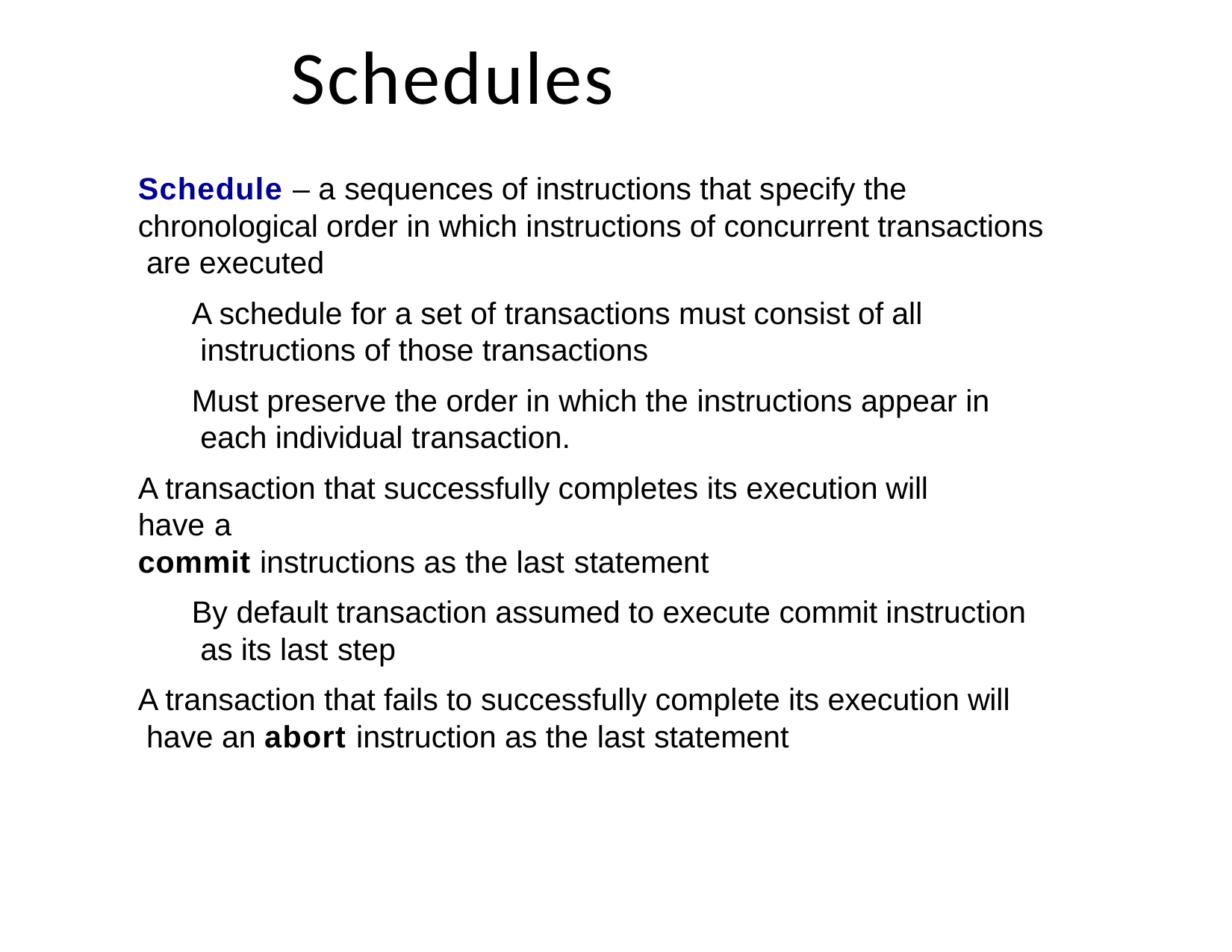

# Schedules
Schedule – a sequences of instructions that specify the  chronological order in which instructions of concurrent transactions  are executed
A schedule for a set of transactions must consist of all  instructions of those transactions
Must preserve the order in which the instructions appear in  each individual transaction.
A transaction that successfully completes its execution will have a
commit instructions as the last statement
By default transaction assumed to execute commit instruction  as its last step
A transaction that fails to successfully complete its execution will  have an abort instruction as the last statement